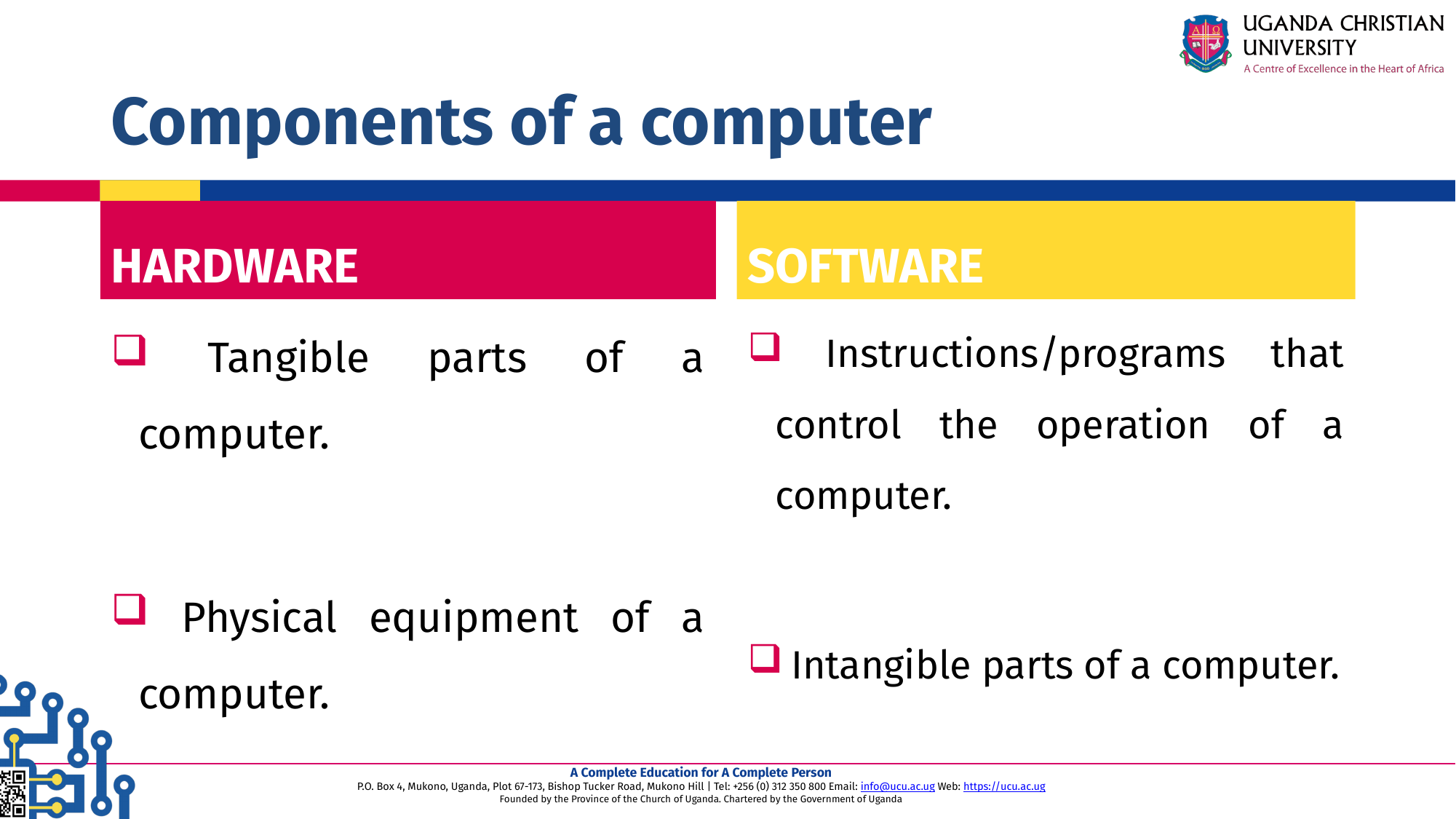

# Components of a computer
HARDWARE
SOFTWARE
 Tangible parts of a computer.

 Physical equipment of a computer.
 Instructions/programs that control the operation of a computer.

 Intangible parts of a computer.